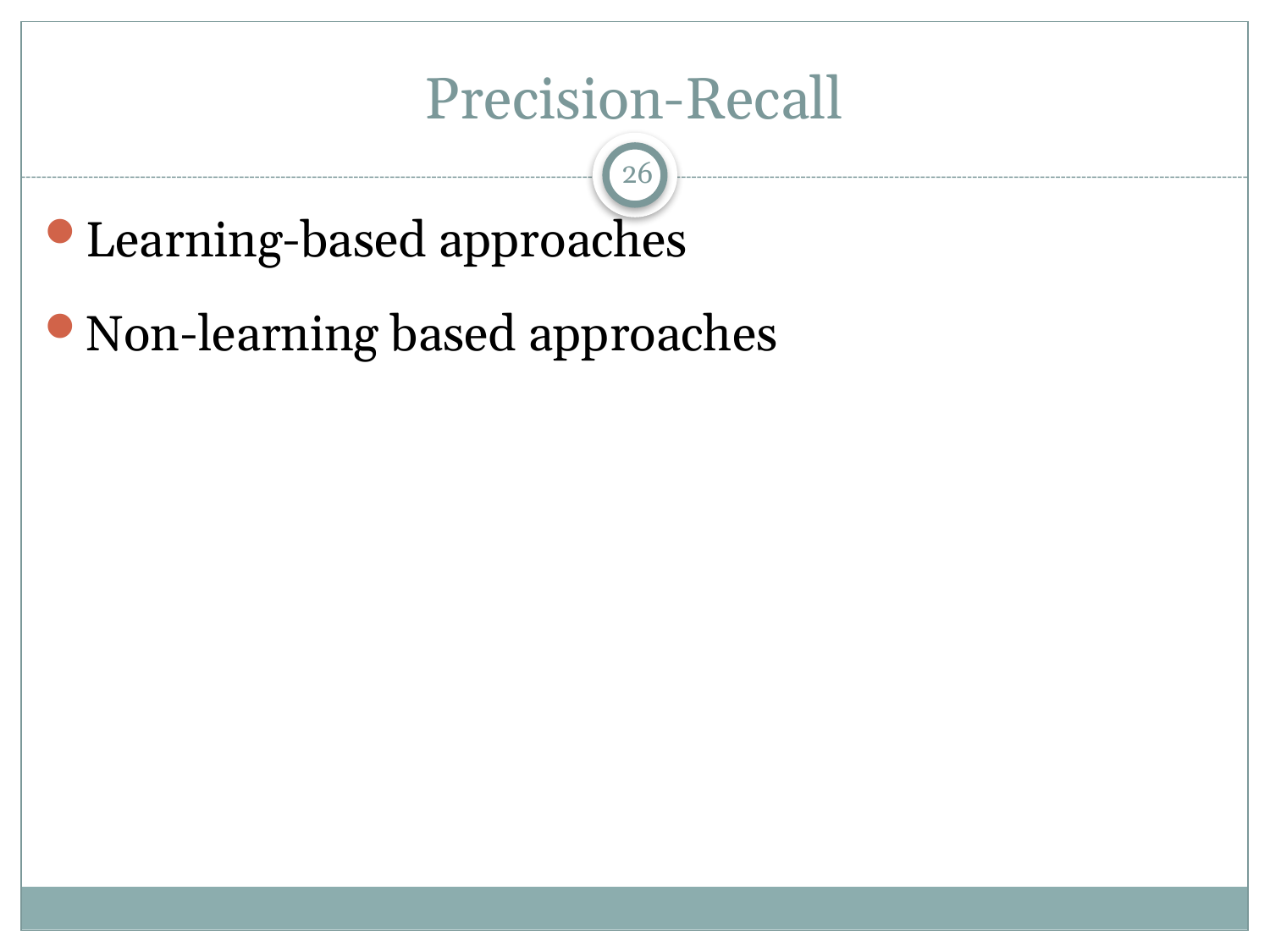

# Precision-Recall
26
Learning-based approaches
Non-learning based approaches